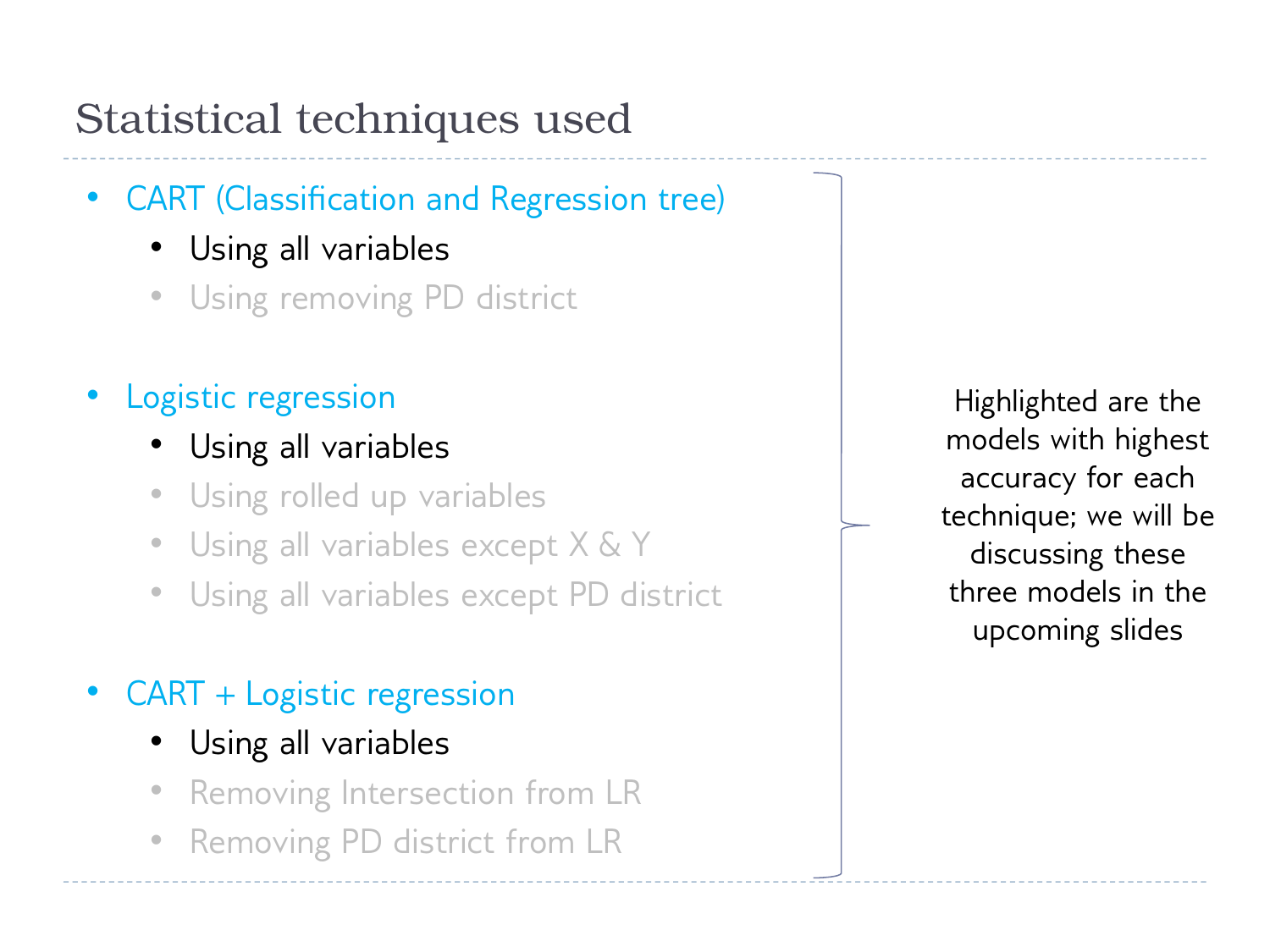

# Statistical techniques used
CART (Classification and Regression tree)
Using all variables
Using removing PD district

Logistic regression
Using all variables
Using rolled up variables
Using all variables except X & Y
Using all variables except PD district

CART + Logistic regression
Using all variables
Removing Intersection from LR
Removing PD district from LR

Highlighted are the models with highest accuracy for each technique; we will be discussing these three models in the upcoming slides